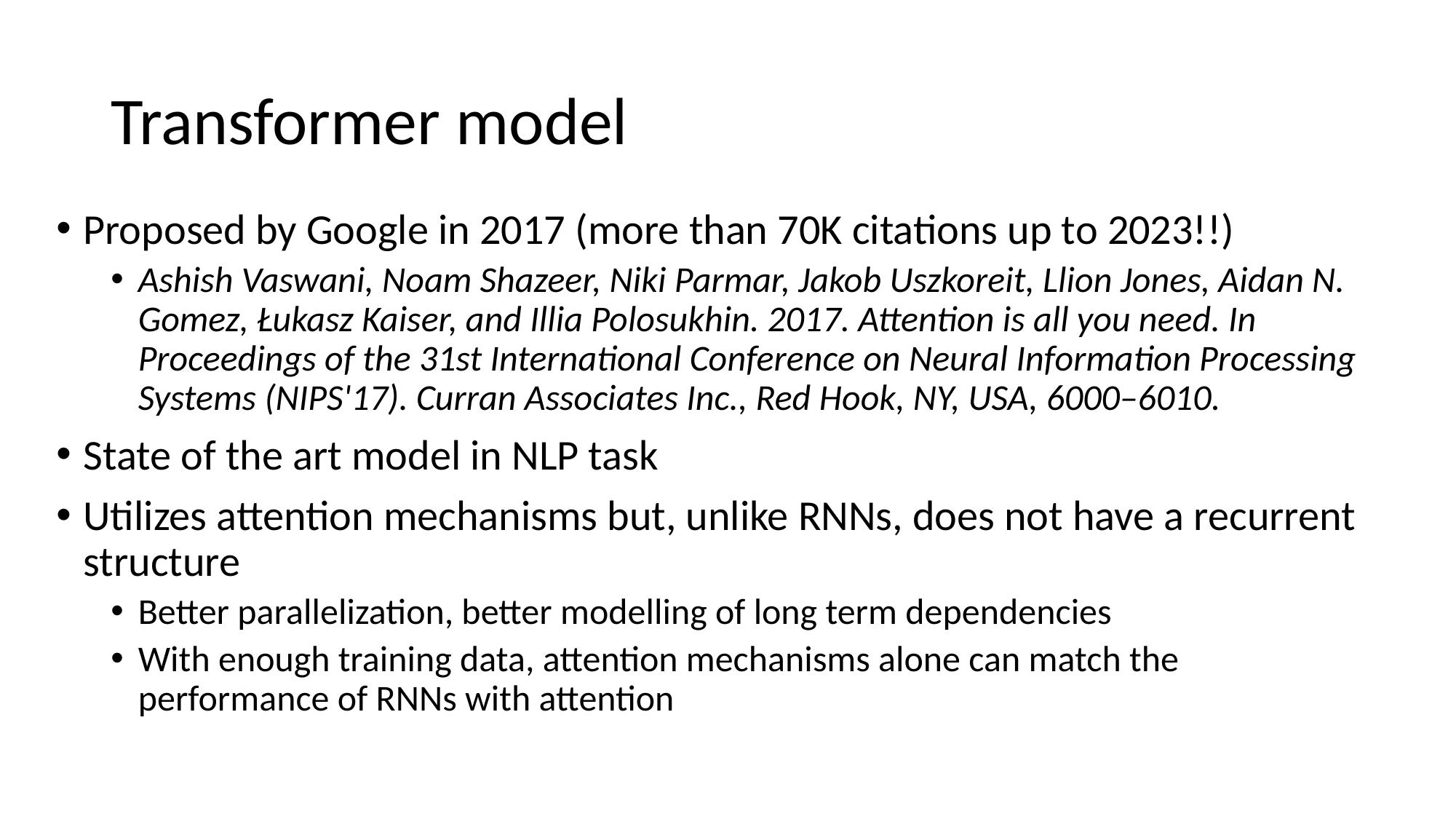

# Transformer model
Proposed by Google in 2017 (more than 70K citations up to 2023!!)
Ashish Vaswani, Noam Shazeer, Niki Parmar, Jakob Uszkoreit, Llion Jones, Aidan N. Gomez, Łukasz Kaiser, and Illia Polosukhin. 2017. Attention is all you need. In Proceedings of the 31st International Conference on Neural Information Processing Systems (NIPS'17). Curran Associates Inc., Red Hook, NY, USA, 6000–6010.
State of the art model in NLP task
Utilizes attention mechanisms but, unlike RNNs, does not have a recurrent structure
Better parallelization, better modelling of long term dependencies
With enough training data, attention mechanisms alone can match the performance of RNNs with attention